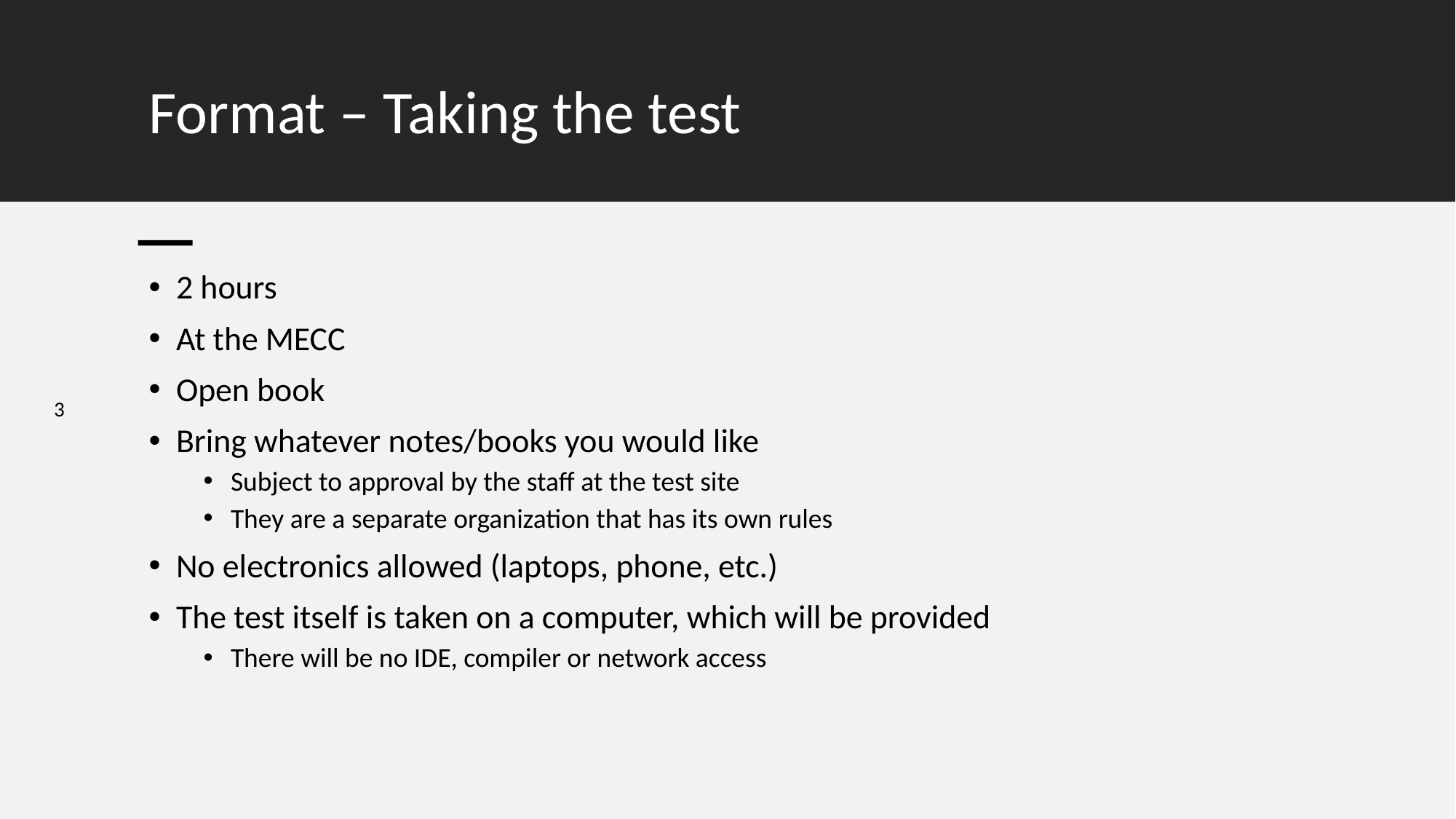

# Format – Taking the test

2 hours
At the MECC
Open book
Bring whatever notes/books you would like
Subject to approval by the staff at the test site
They are a separate organization that has its own rules
No electronics allowed (laptops, phone, etc.)
The test itself is taken on a computer, which will be provided
There will be no IDE, compiler or network access
3